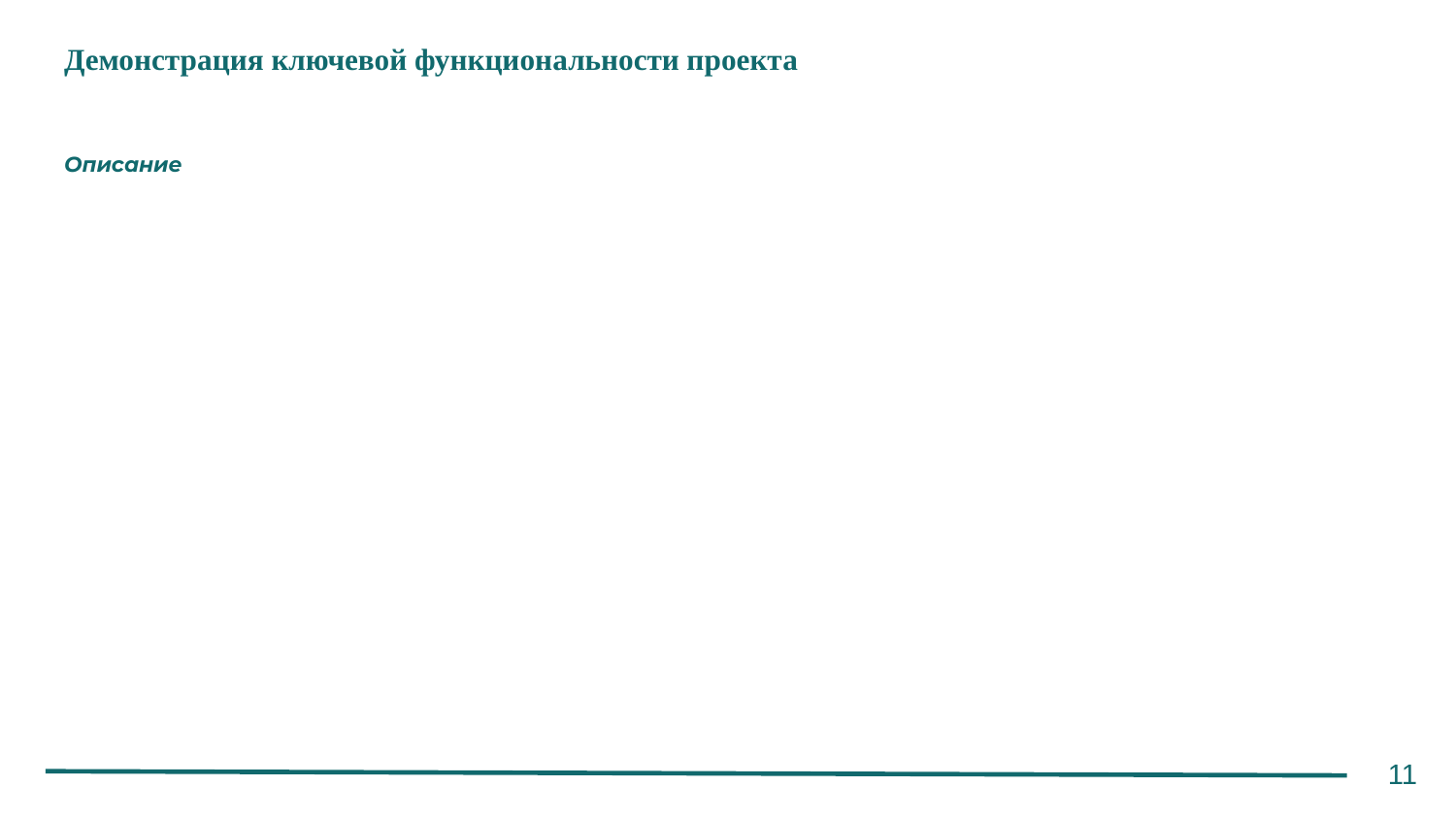

# Демонстрация ключевой функциональности проекта
Описание
11